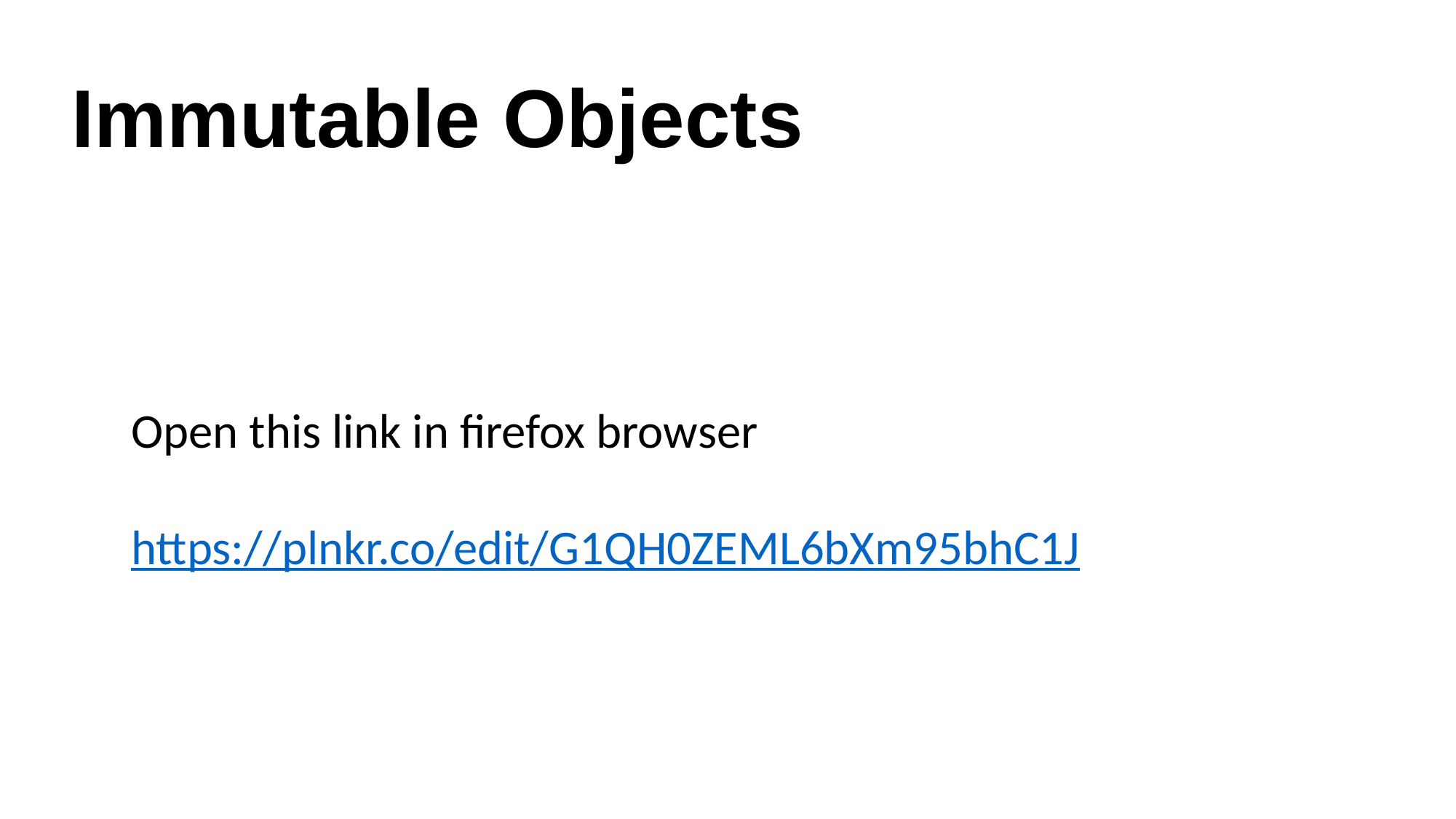

Immutable Objects
Open this link in firefox browser

https://plnkr.co/edit/G1QH0ZEML6bXm95bhC1J